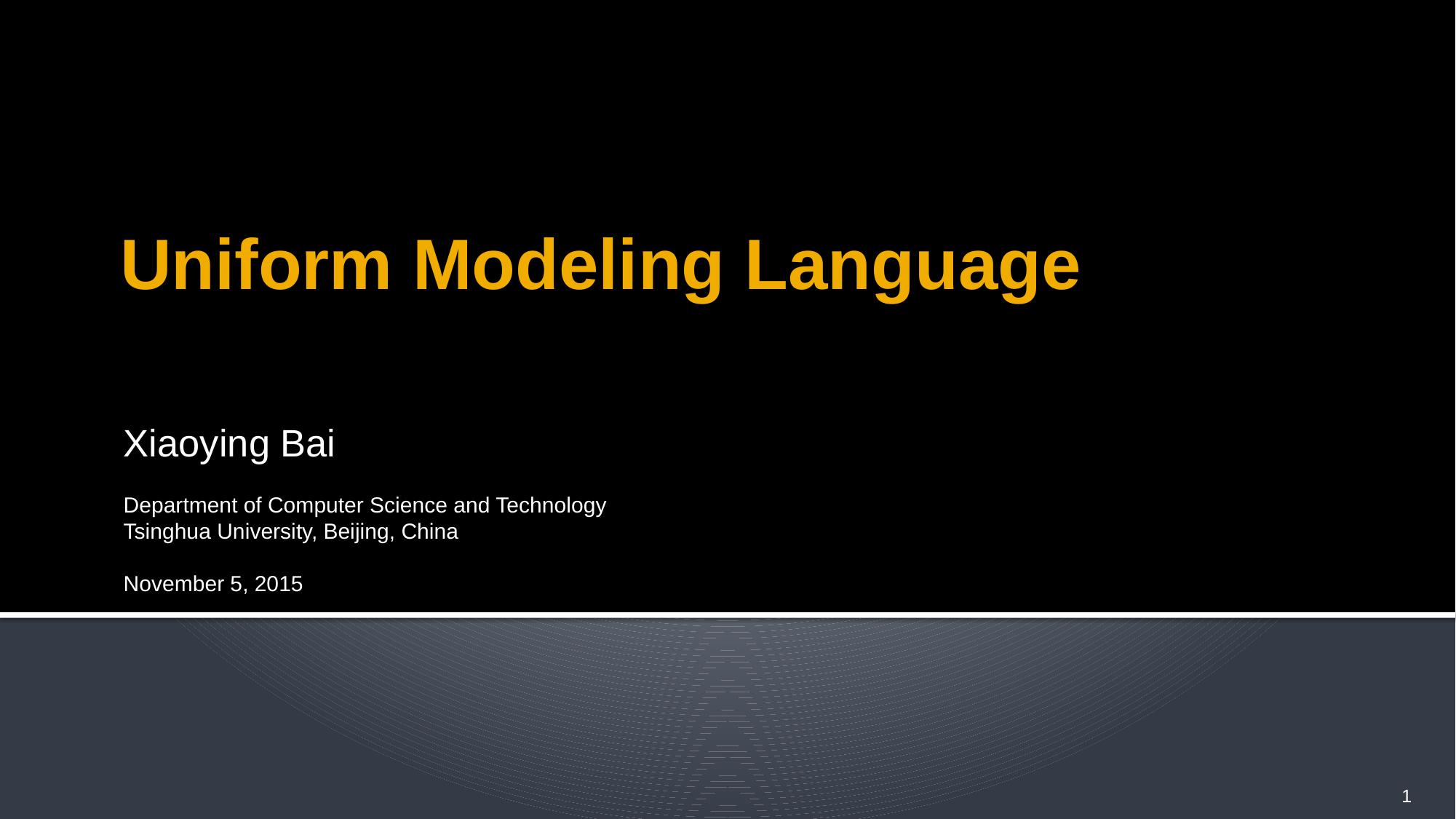

# Uniform Modeling Language
Xiaoying Bai

Department of Computer Science and Technology
Tsinghua University, Beijing, China

November 5, 2015
1